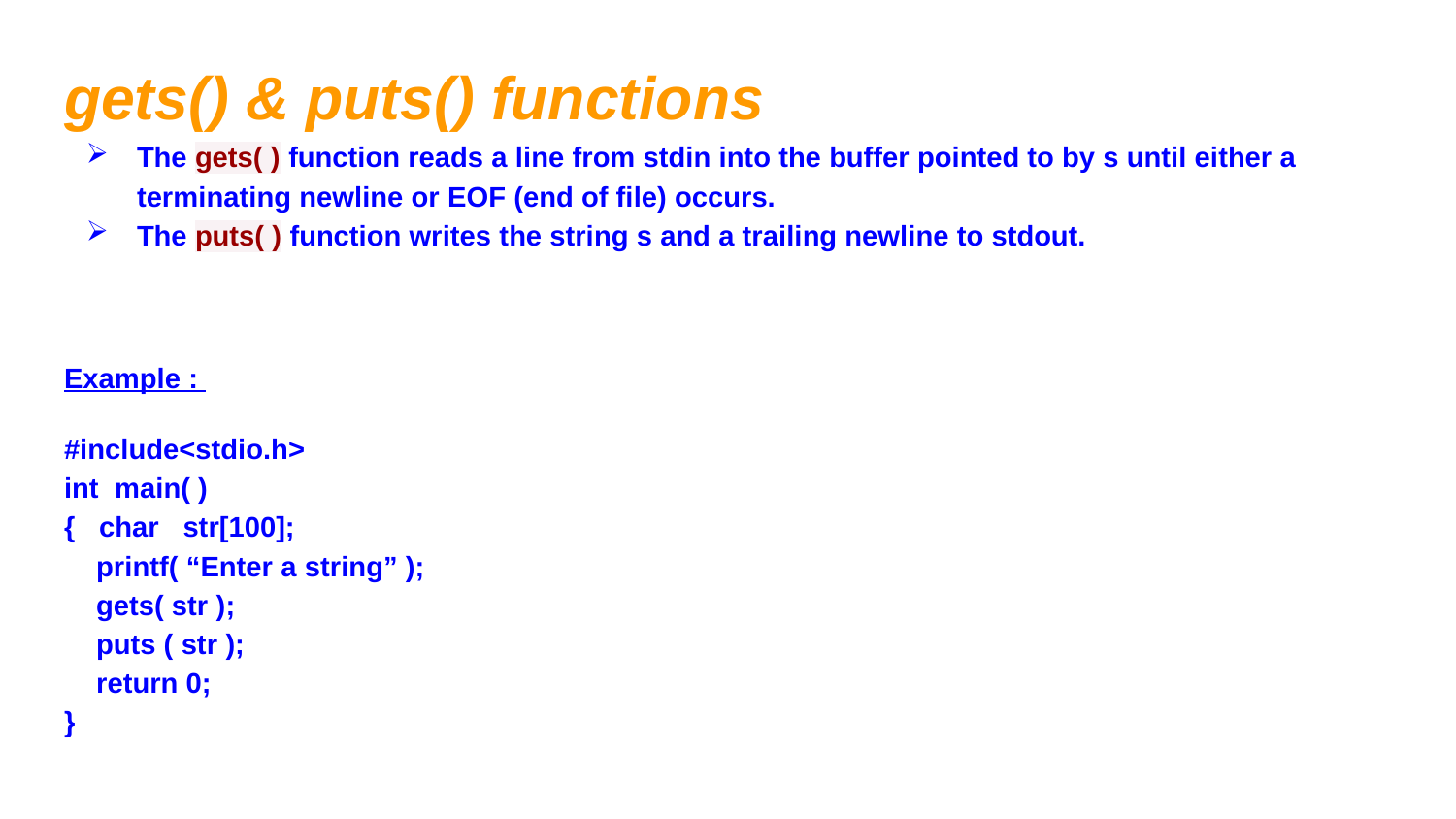

# gets() & puts() functions

The gets( ) function reads a line from stdin into the buffer pointed to by s until either a terminating newline or EOF (end of file) occurs.
The puts( ) function writes the string s and a trailing newline to stdout.

Example :
#include<stdio.h>
int  main( )
{   char   str[100];
    printf( “Enter a string” );
    gets( str );
    puts ( str );
    return 0;
}